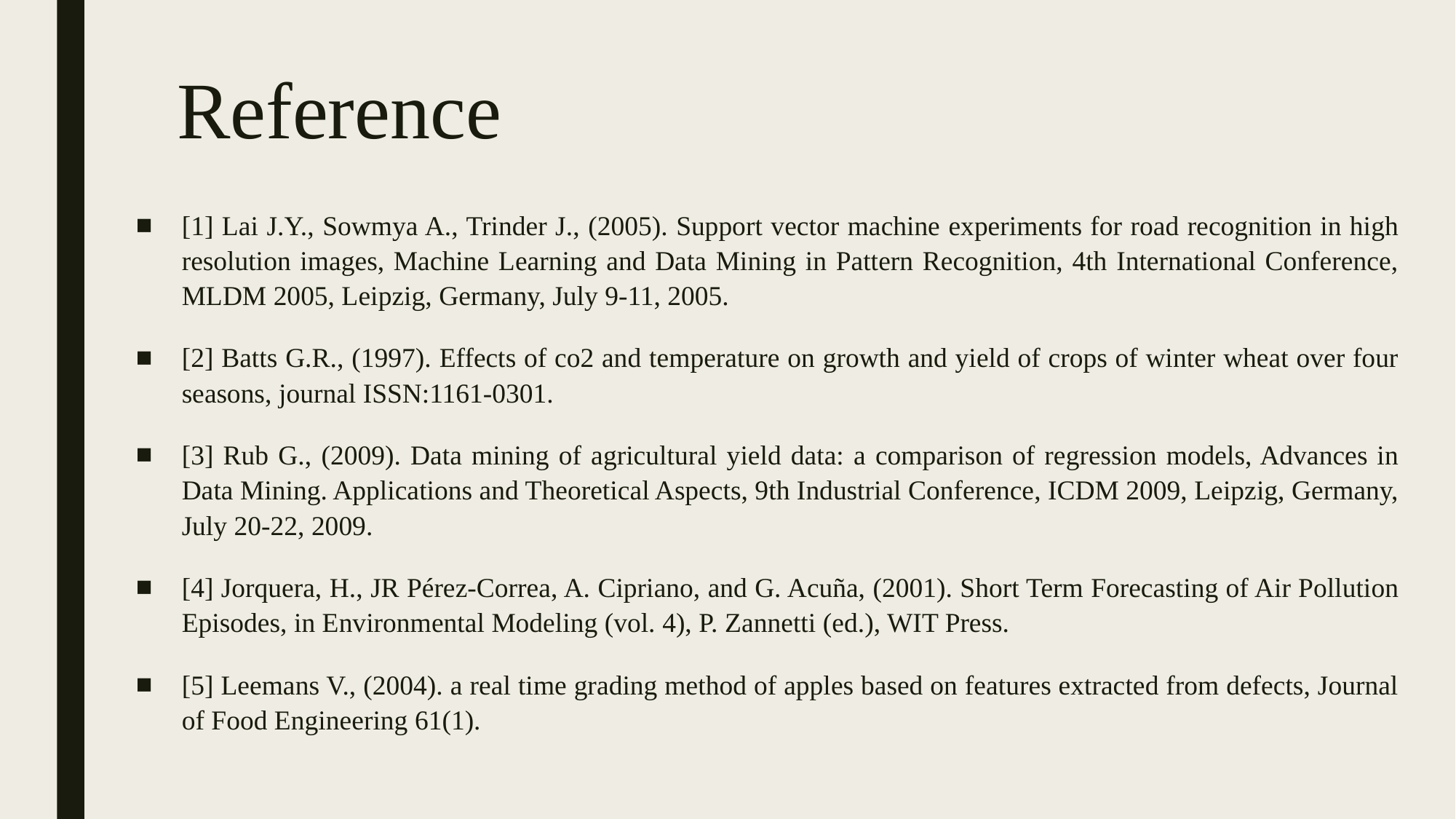

# Reference
[1] Lai J.Y., Sowmya A., Trinder J., (2005). Support vector machine experiments for road recognition in high resolution images, Machine Learning and Data Mining in Pattern Recognition, 4th International Conference, MLDM 2005, Leipzig, Germany, July 9-11, 2005.
[2] Batts G.R., (1997). Effects of co2 and temperature on growth and yield of crops of winter wheat over four seasons, journal ISSN:1161-0301.
[3] Rub G., (2009). Data mining of agricultural yield data: a comparison of regression models, Advances in Data Mining. Applications and Theoretical Aspects, 9th Industrial Conference, ICDM 2009, Leipzig, Germany, July 20-22, 2009.
[4] Jorquera, H., JR Pérez-Correa, A. Cipriano, and G. Acuña, (2001). Short Term Forecasting of Air Pollution Episodes, in Environmental Modeling (vol. 4), P. Zannetti (ed.), WIT Press.
[5] Leemans V., (2004). a real time grading method of apples based on features extracted from defects, Journal of Food Engineering 61(1).